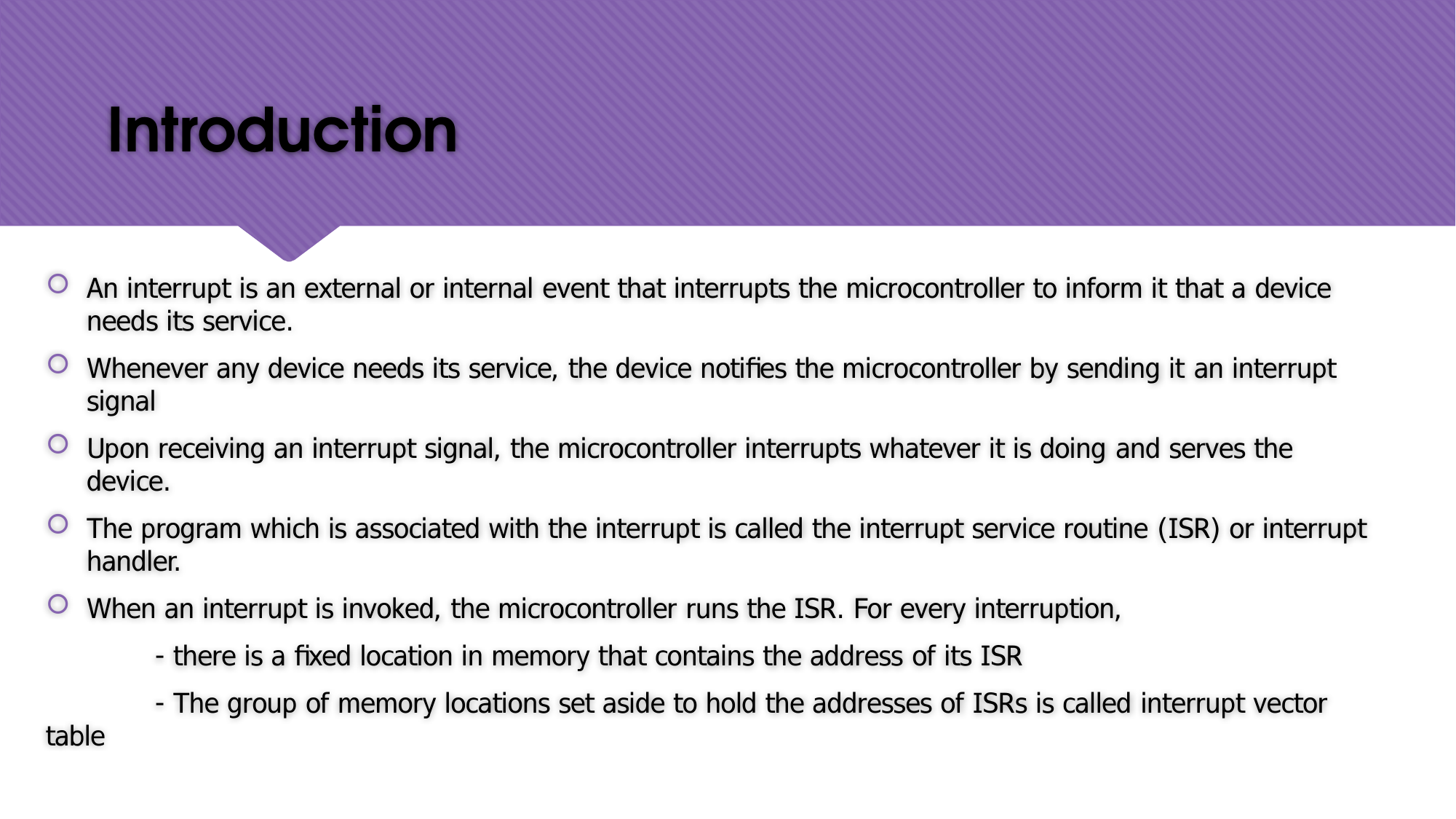

# Introduction
An interrupt is an external or internal event that interrupts the microcontroller to inform it that a device needs its service.
Whenever any device needs its service, the device notifies the microcontroller by sending it an interrupt signal
Upon receiving an interrupt signal, the microcontroller interrupts whatever it is doing and serves the device.
The program which is associated with the interrupt is called the interrupt service routine (ISR) or interrupt handler.
When an interrupt is invoked, the microcontroller runs the ISR. For every interruption,
	- there is a fixed location in memory that contains the address of its ISR
	- The group of memory locations set aside to hold the addresses of ISRs is called interrupt vector table